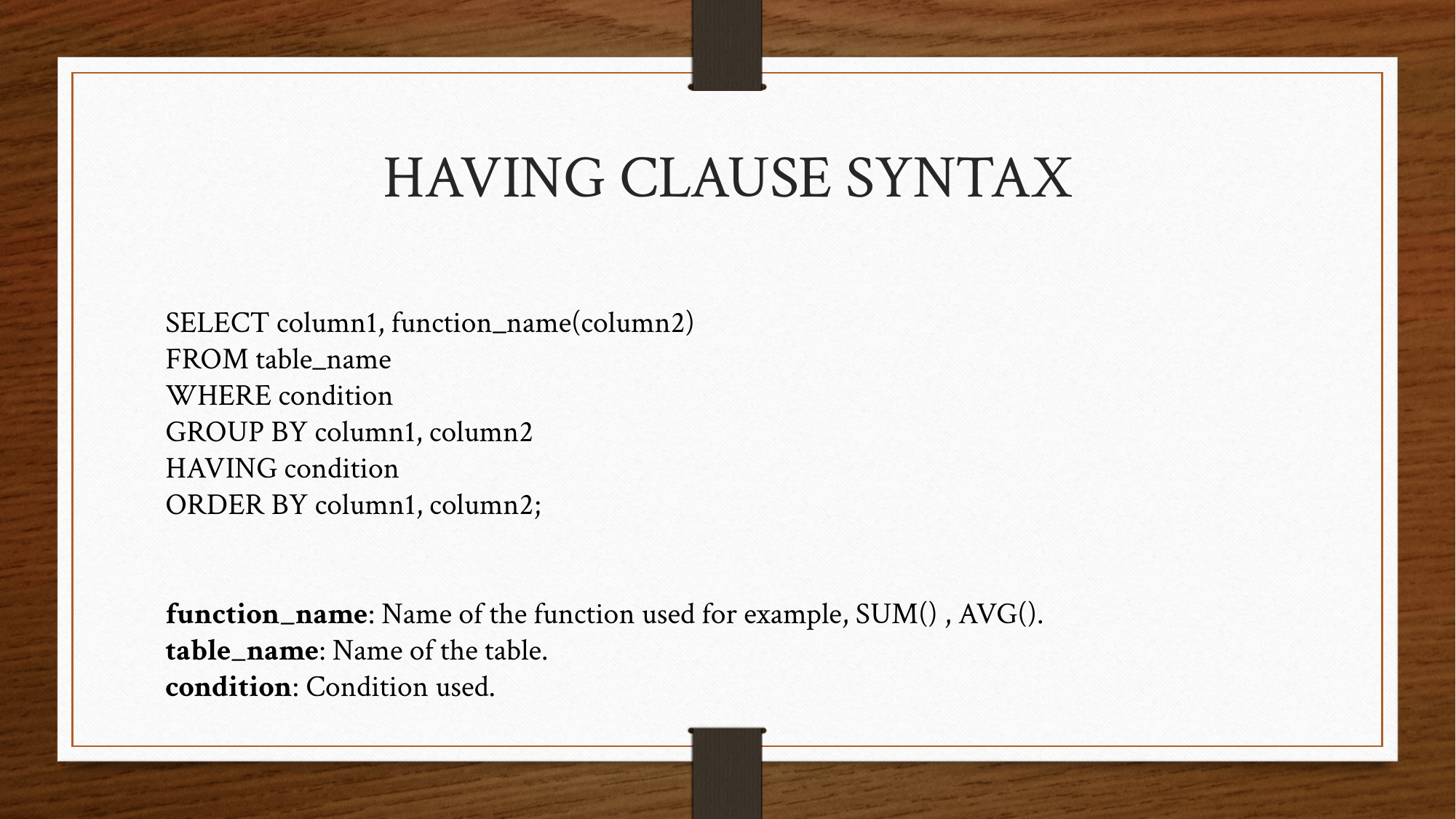

HAVING CLAUSE SYNTAX
SELECT column1, function_name(column2)
FROM table_name
WHERE condition
GROUP BY column1, column2
HAVING condition
ORDER BY column1, column2;

function_name: Name of the function used for example, SUM() , AVG().
table_name: Name of the table.
condition: Condition used.